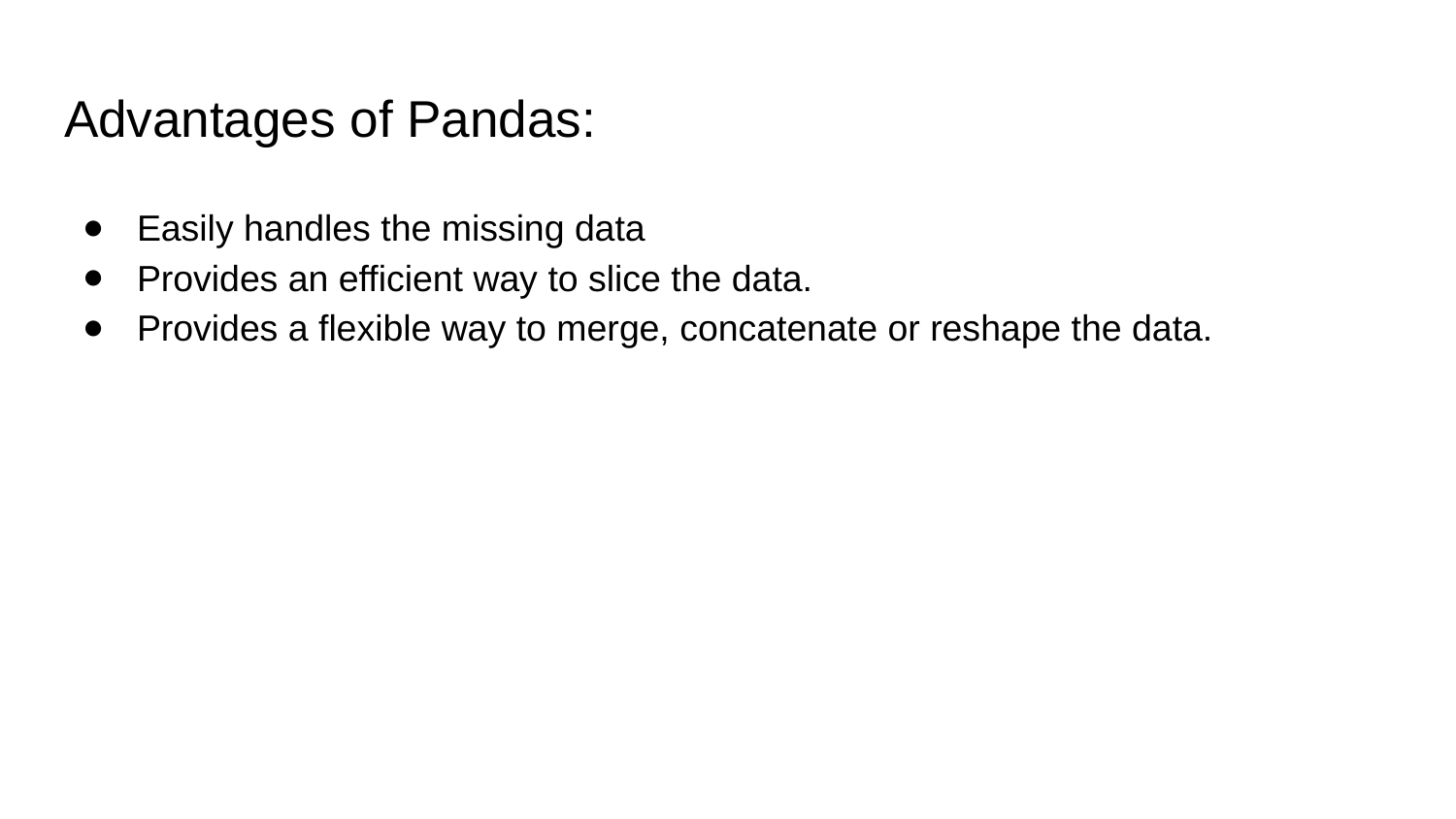

# Advantages of Pandas:
Easily handles the missing data
Provides an efficient way to slice the data.
Provides a flexible way to merge, concatenate or reshape the data.